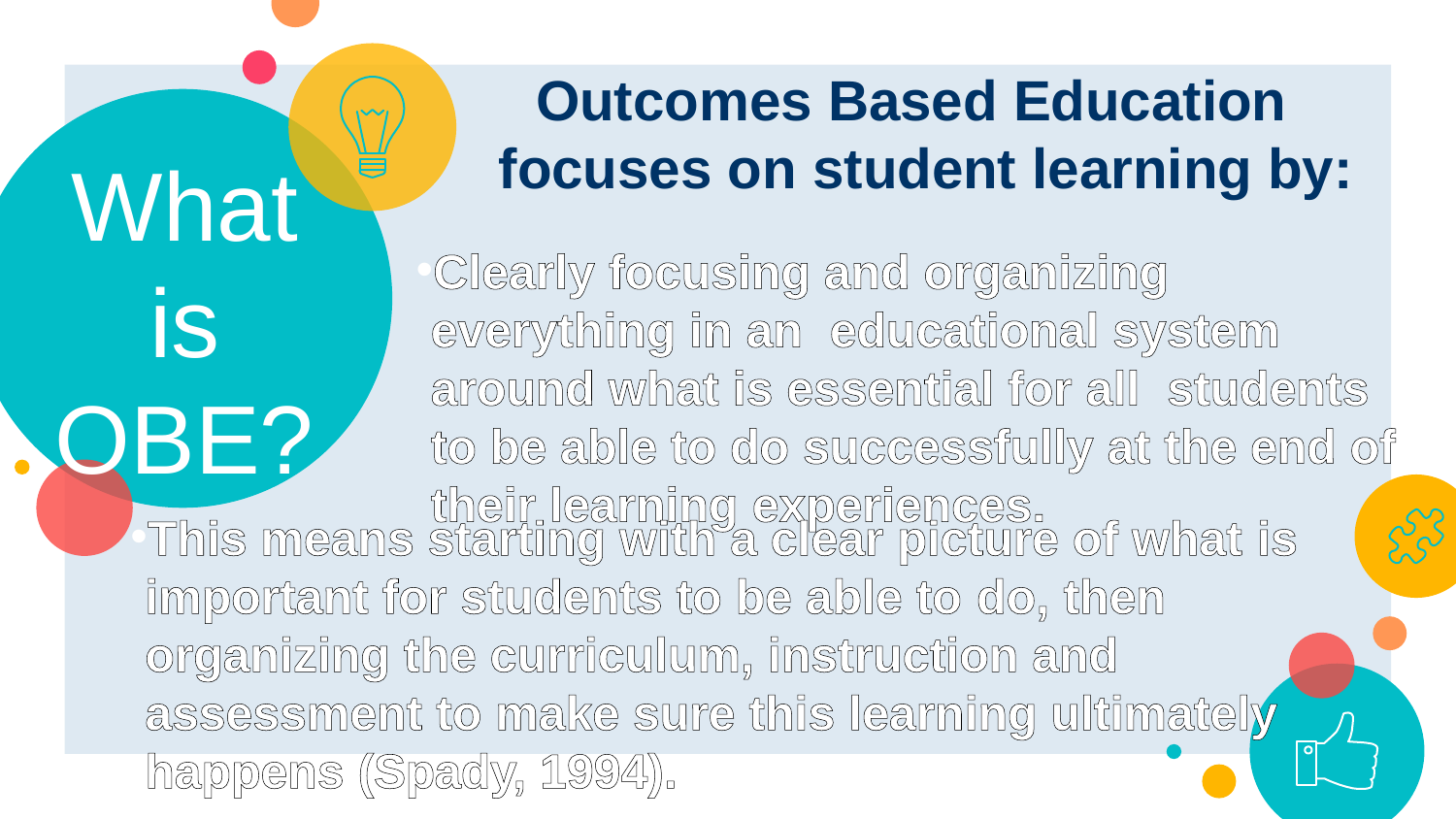

Outcomes Based Education focuses on student learning by:
# What is OBE?
Clearly focusing and organizing everything in an  educational system around what is essential for all  students to be able to do successfully at the end of  their learning experiences.
This means starting with a clear picture of what is  important for students to be able to do, then  organizing the curriculum, instruction and  assessment to make sure this learning ultimately  happens (Spady, 1994).